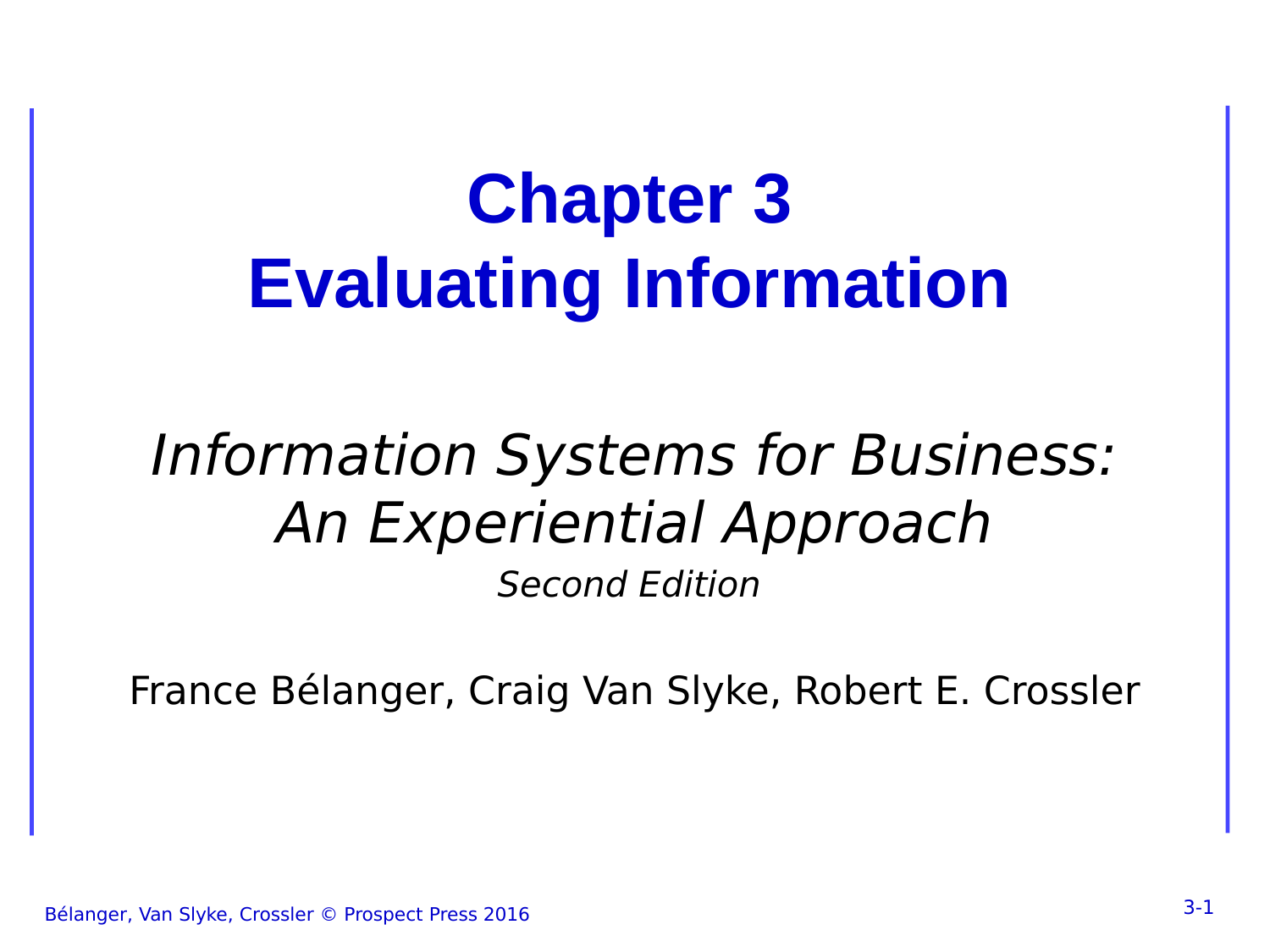

# Chapter 3 Evaluating Information
Information Systems for Business: An Experiential Approach
Second Edition

France Bélanger, Craig Van Slyke, Robert E. Crossler

Bélanger, Van Slyke, Crossler © Prospect Press 2016
3-1